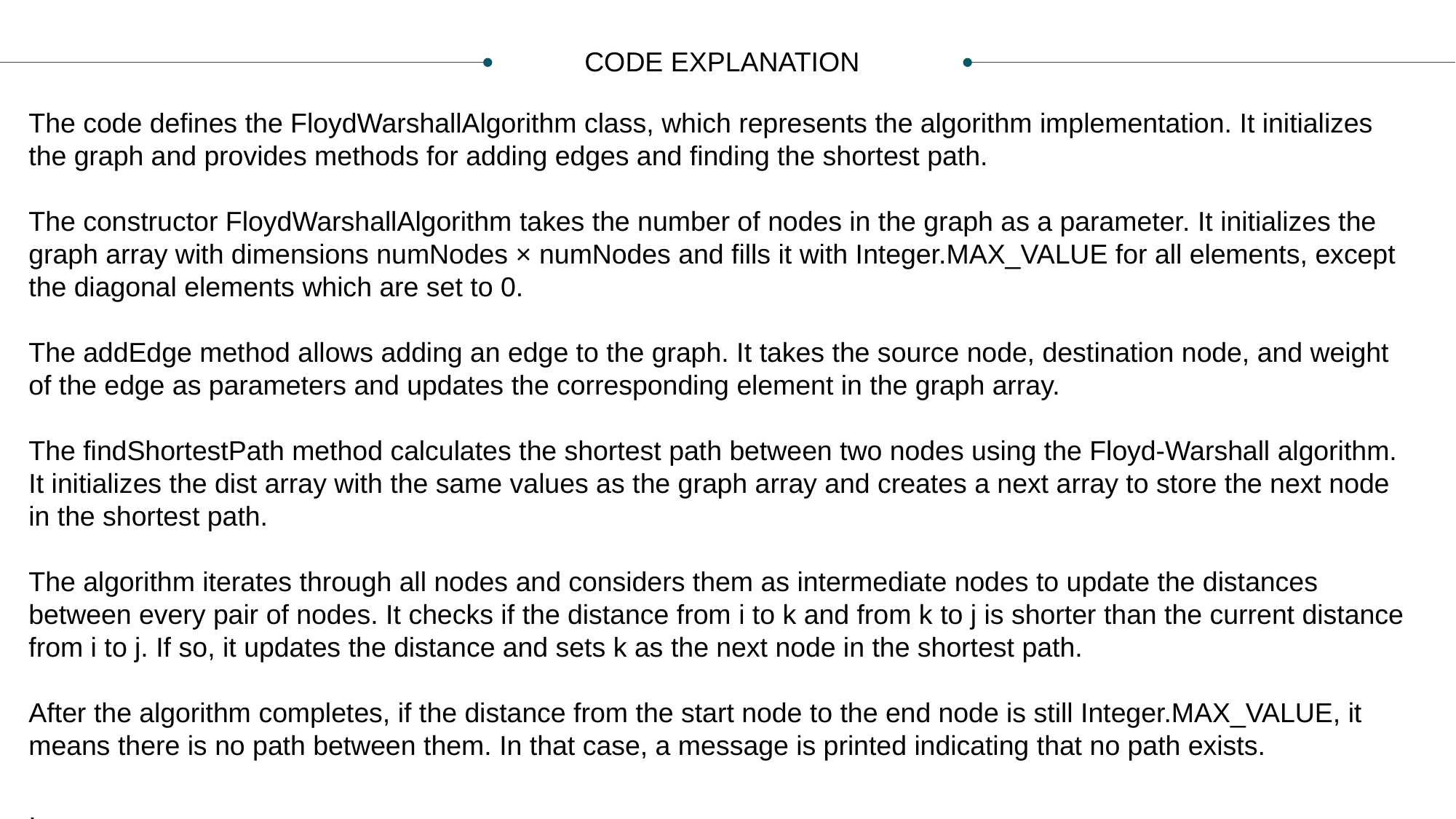

CODE EXPLANATION
The code defines the FloydWarshallAlgorithm class, which represents the algorithm implementation. It initializes the graph and provides methods for adding edges and finding the shortest path.

The constructor FloydWarshallAlgorithm takes the number of nodes in the graph as a parameter. It initializes the graph array with dimensions numNodes × numNodes and fills it with Integer.MAX_VALUE for all elements, except the diagonal elements which are set to 0.

The addEdge method allows adding an edge to the graph. It takes the source node, destination node, and weight of the edge as parameters and updates the corresponding element in the graph array.

The findShortestPath method calculates the shortest path between two nodes using the Floyd-Warshall algorithm. It initializes the dist array with the same values as the graph array and creates a next array to store the next node in the shortest path.

The algorithm iterates through all nodes and considers them as intermediate nodes to update the distances between every pair of nodes. It checks if the distance from i to k and from k to j is shorter than the current distance from i to j. If so, it updates the distance and sets k as the next node in the shortest path.

After the algorithm completes, if the distance from the start node to the end node is still Integer.MAX_VALUE, it means there is no path between them. In that case, a message is printed indicating that no path exists.

.